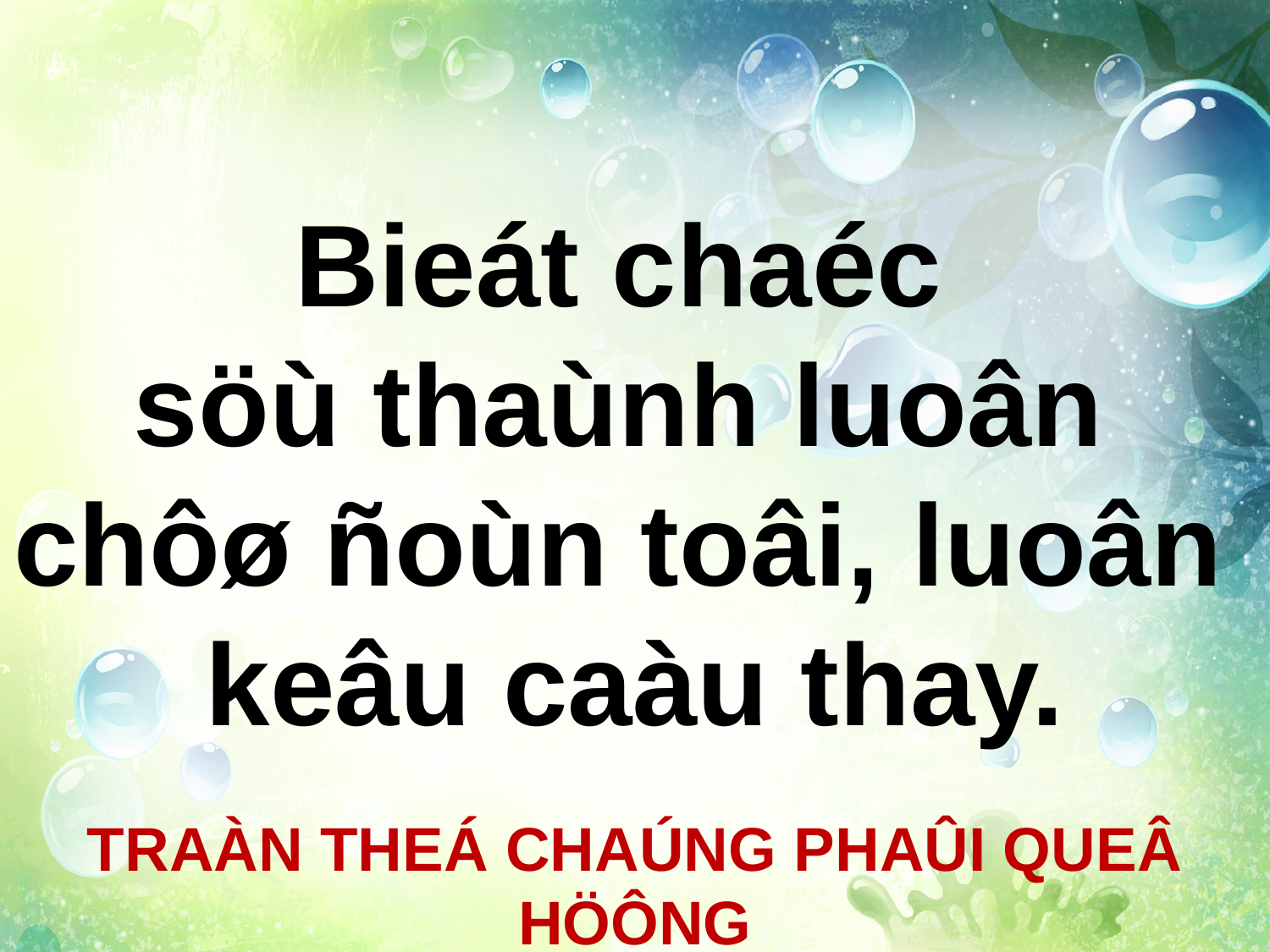

Bieát chaéc
söù thaùnh luoân
chôø ñoùn toâi, luoân
keâu caàu thay.
TRAÀN THEÁ CHAÚNG PHAÛI QUEÂ HÖÔNG